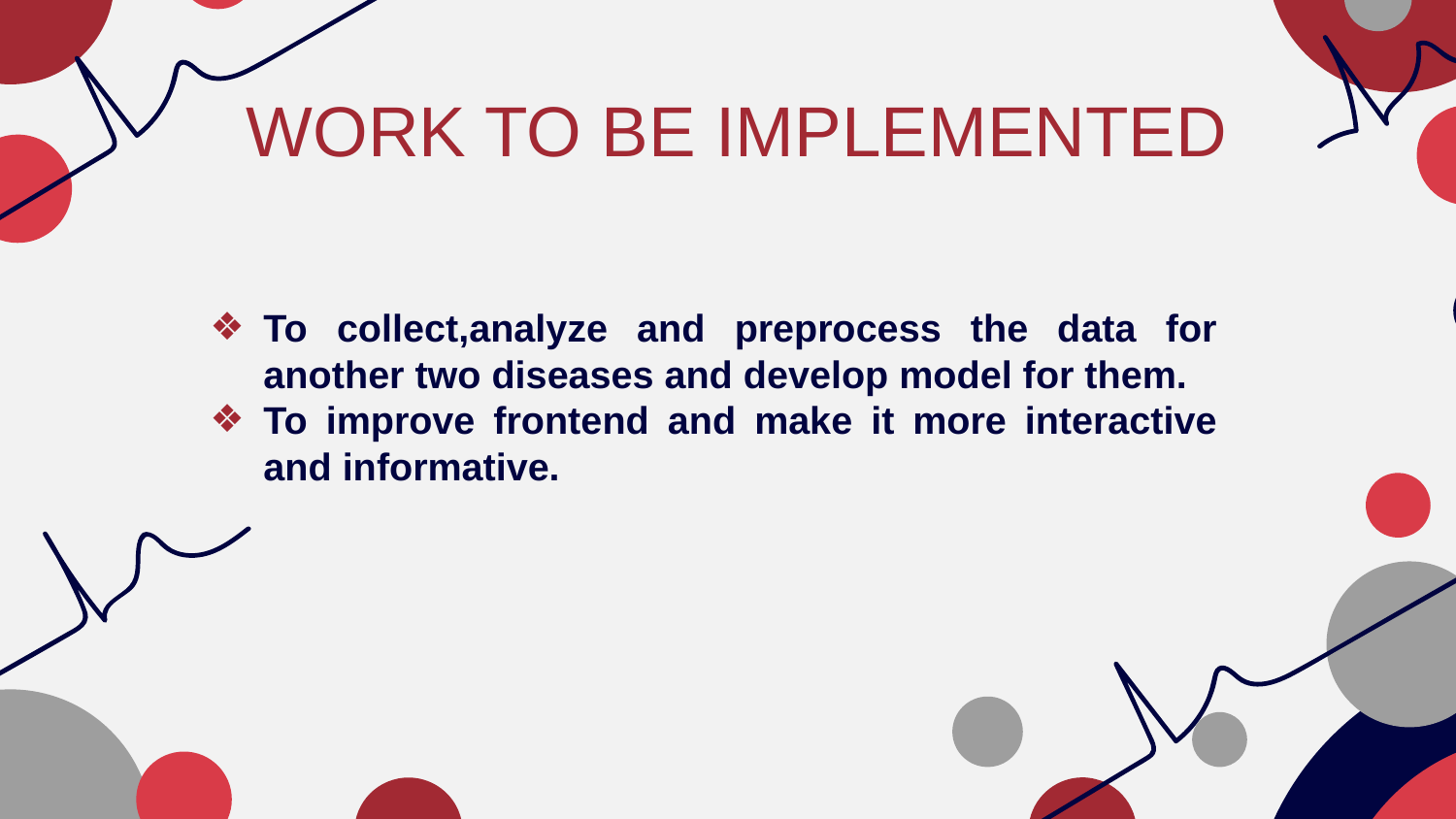

# WORK TO BE IMPLEMENTED
To collect,analyze and preprocess the data for another two diseases and develop model for them.
To improve frontend and make it more interactive and informative.